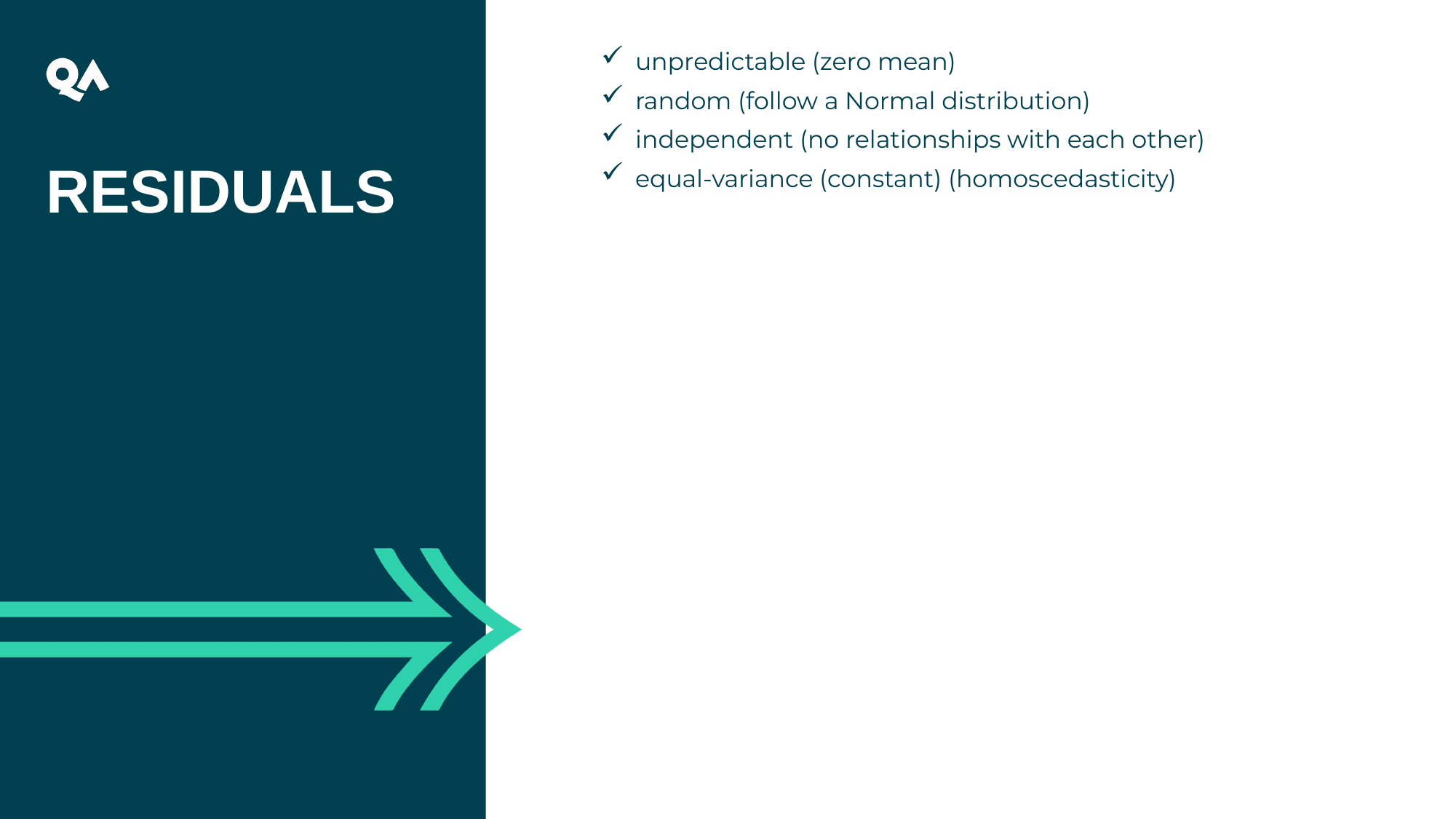

unpredictable (zero mean)
random (follow a Normal distribution)
independent (no relationships with each other)
equal-variance (constant) (homoscedasticity)

# Residuals